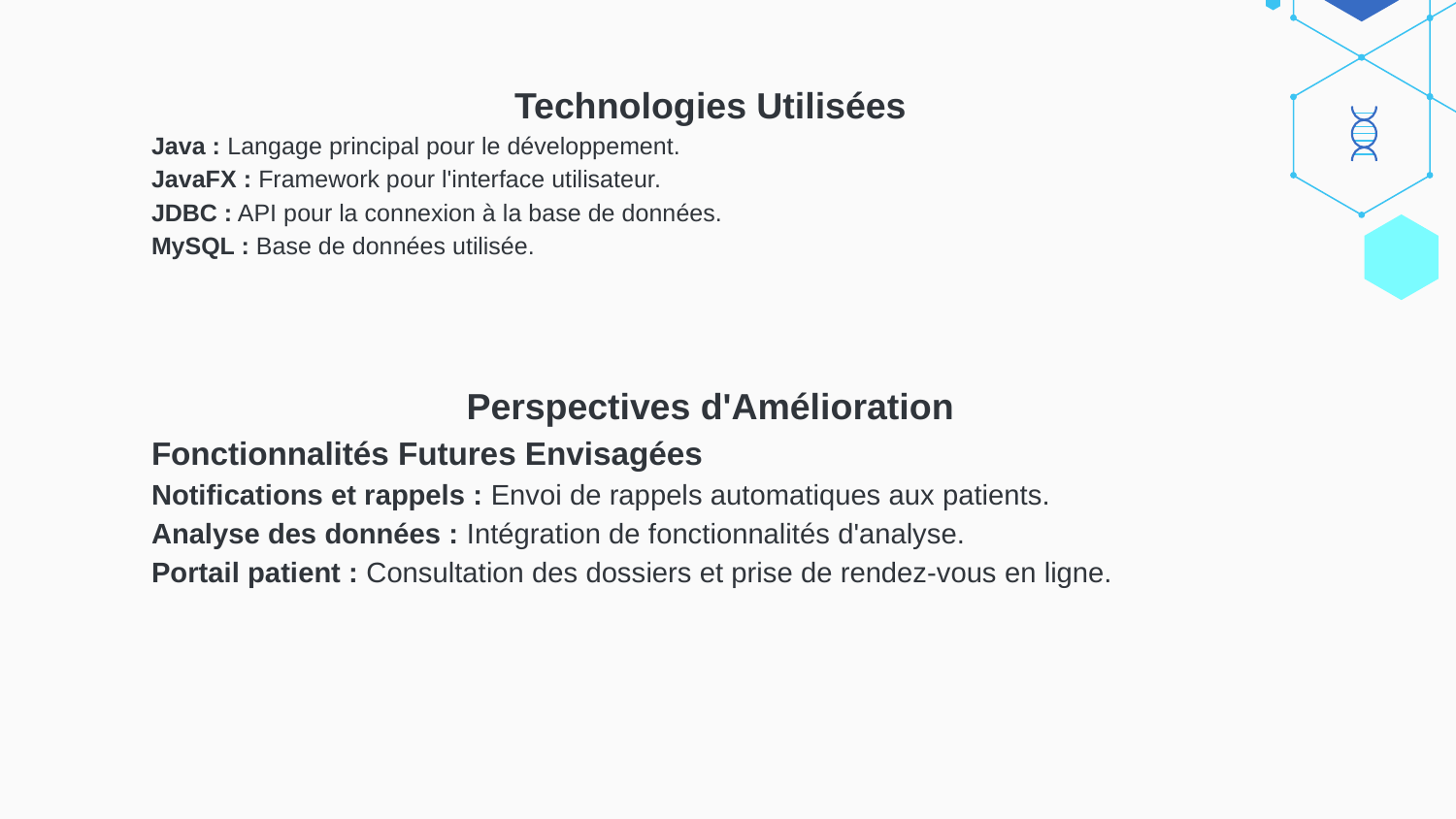

Technologies Utilisées
Java : Langage principal pour le développement.
JavaFX : Framework pour l'interface utilisateur.
JDBC : API pour la connexion à la base de données.
MySQL : Base de données utilisée.

Perspectives d'Amélioration
Fonctionnalités Futures Envisagées
Notifications et rappels : Envoi de rappels automatiques aux patients.
Analyse des données : Intégration de fonctionnalités d'analyse.
Portail patient : Consultation des dossiers et prise de rendez-vous en ligne.